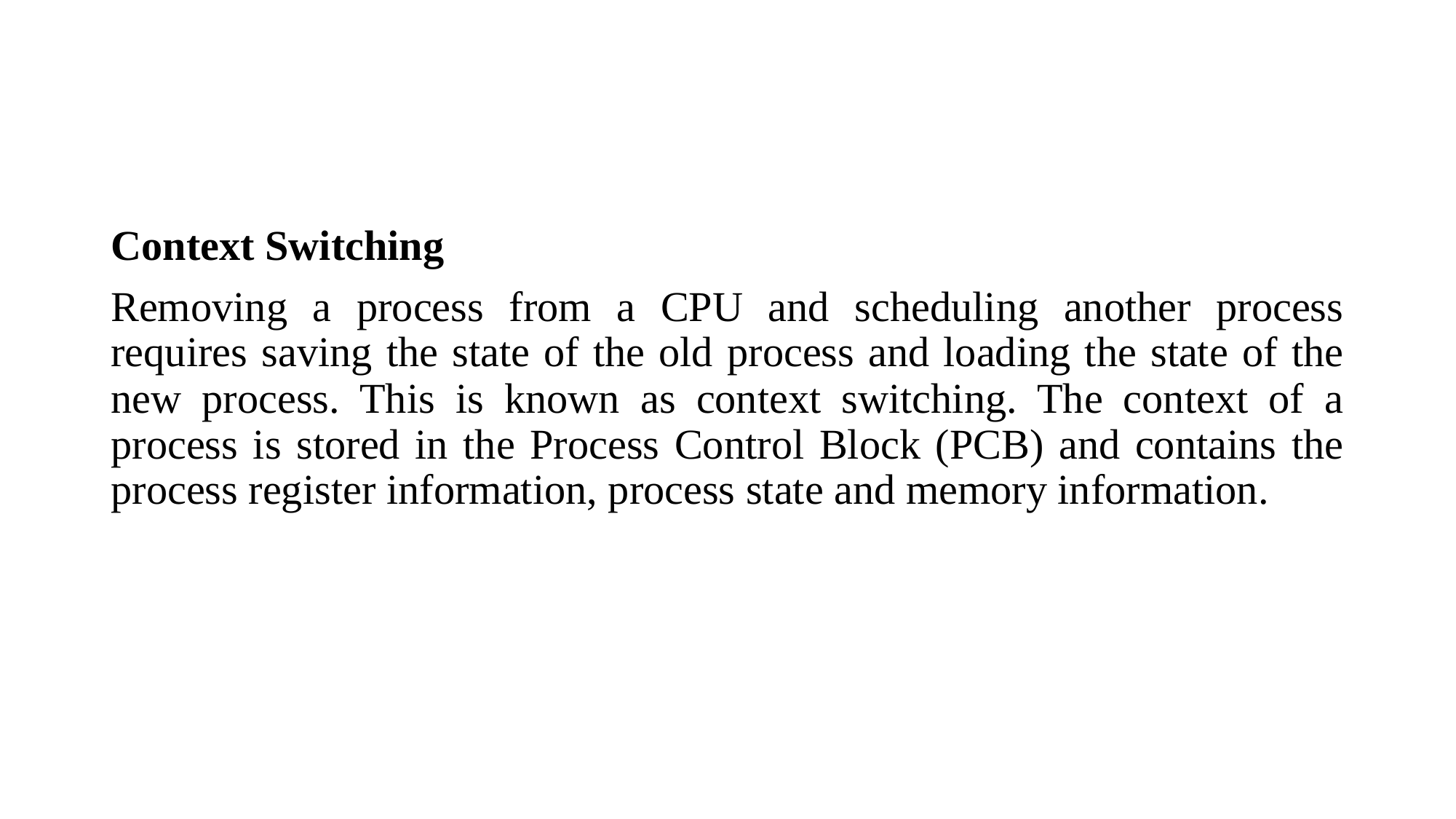

Context Switching
Removing a process from a CPU and scheduling another process requires saving the state of the old process and loading the state of the new process. This is known as context switching. The context of a process is stored in the Process Control Block (PCB) and contains the process register information, process state and memory information.